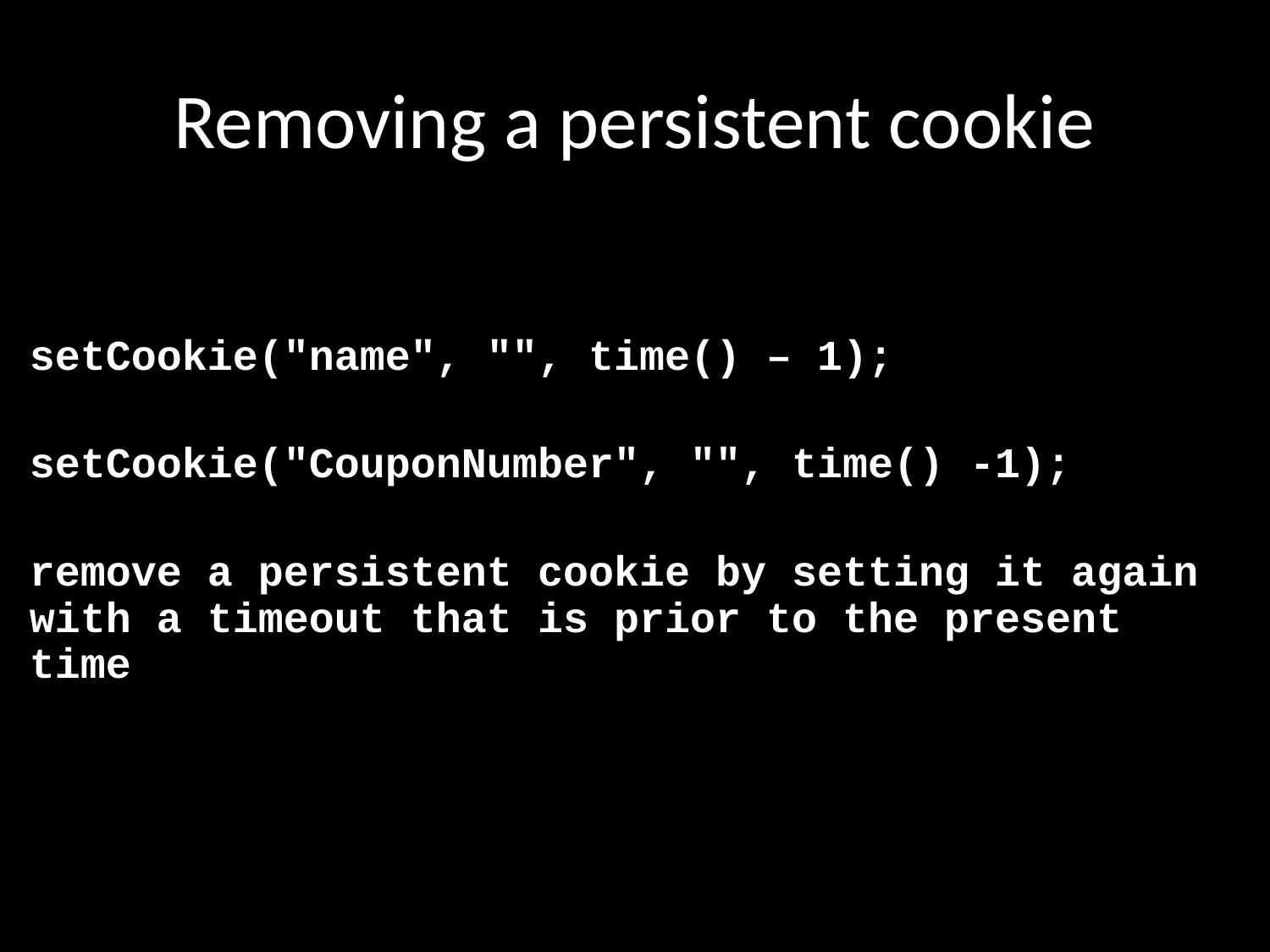

# Removing a persistent cookie

setCookie("name", "", time() – 1);

setCookie("CouponNumber", "", time() -1);

remove a persistent cookie by setting it again with a timeout that is prior to the present time